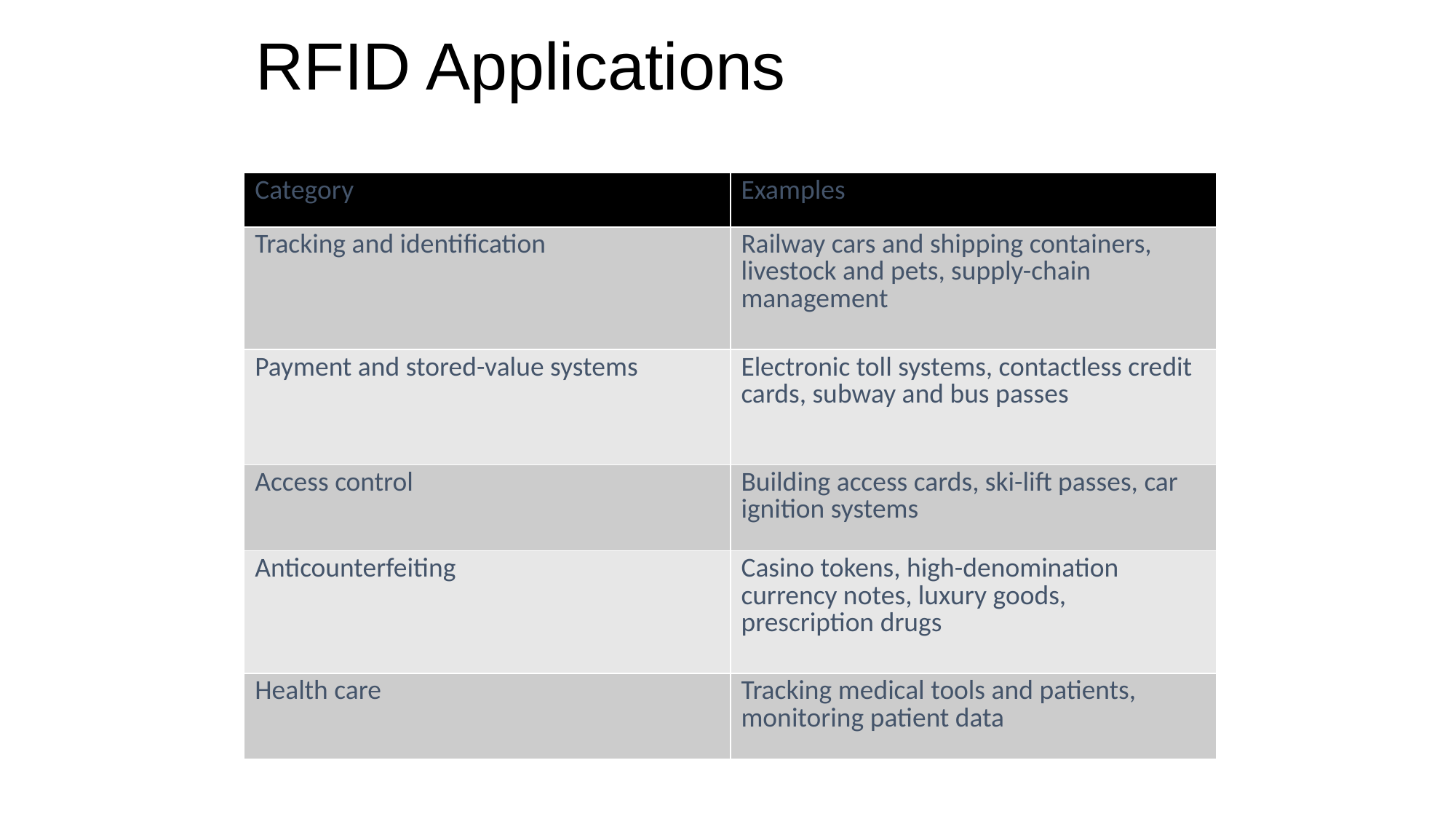

# RFID Applications
| Category | Examples |
| --- | --- |
| Tracking and identification | Railway cars and shipping containers, livestock and pets, supply-chain management |
| Payment and stored-value systems | Electronic toll systems, contactless credit cards, subway and bus passes |
| Access control | Building access cards, ski-lift passes, car ignition systems |
| Anticounterfeiting | Casino tokens, high-denomination currency notes, luxury goods, prescription drugs |
| Health care | Tracking medical tools and patients, monitoring patient data |